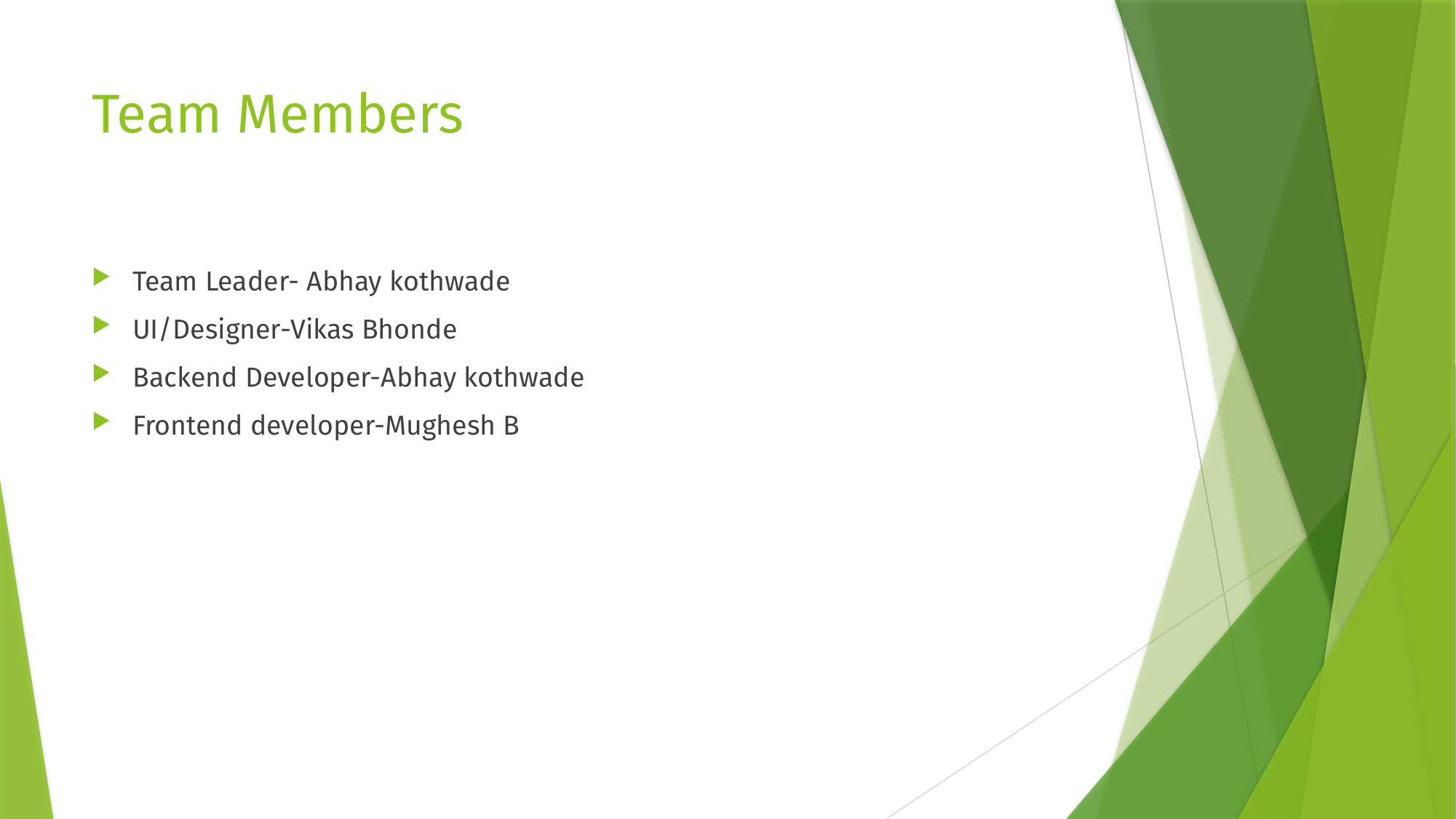

# Team Members
Team Leader- Abhay kothwade
UI/Designer-Vikas Bhonde
Backend Developer-Abhay kothwade
Frontend developer-Mughesh B